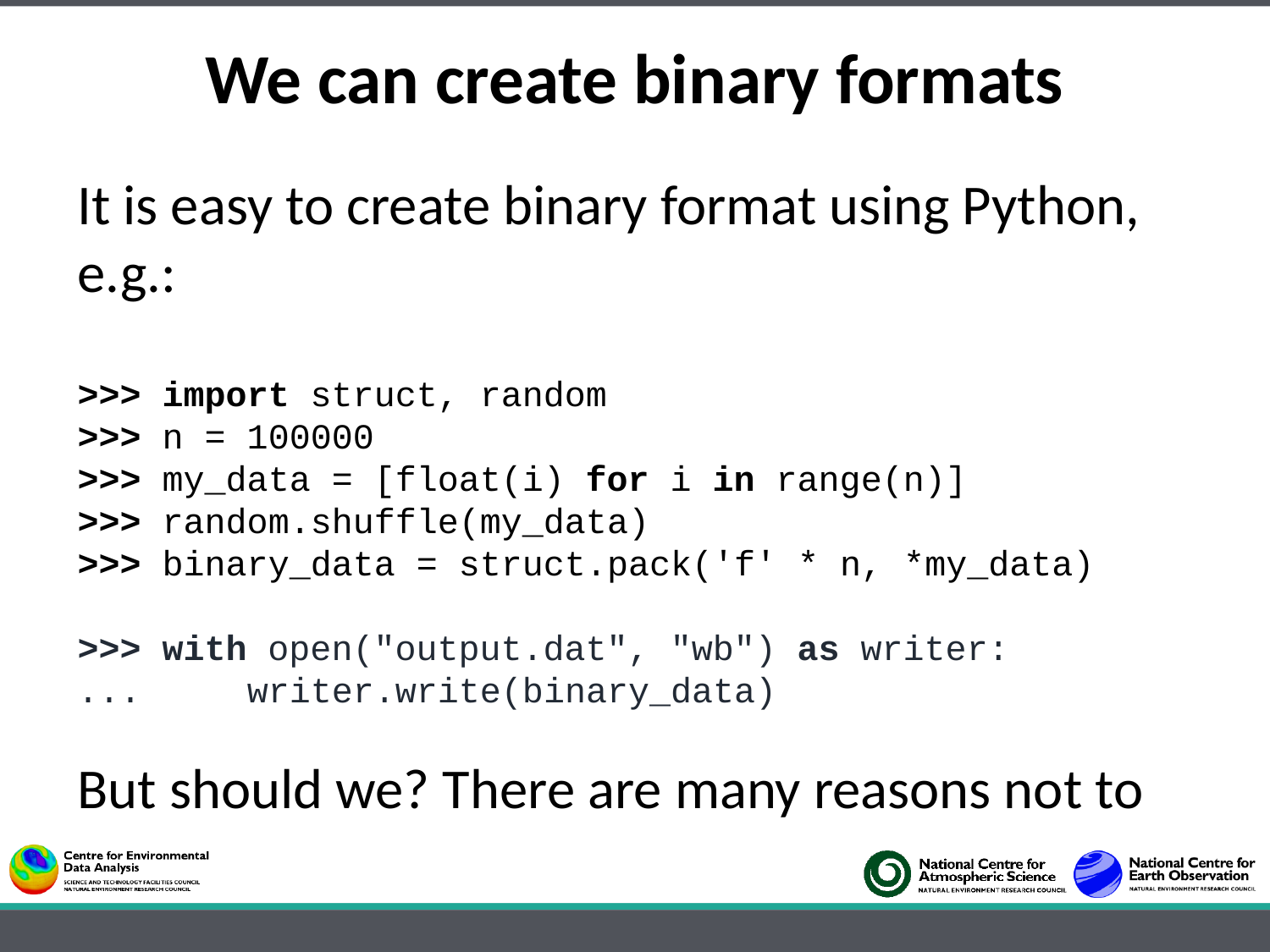

We can create binary formats
It is easy to create binary format using Python, e.g.:

>>> import struct, random
>>> n = 100000
>>> my_data = [float(i) for i in range(n)]
>>> random.shuffle(my_data)
>>> binary_data = struct.pack('f' * n, *my_data)

>>> with open("output.dat", "wb") as writer:
...     writer.write(binary_data)

But should we? There are many reasons not to